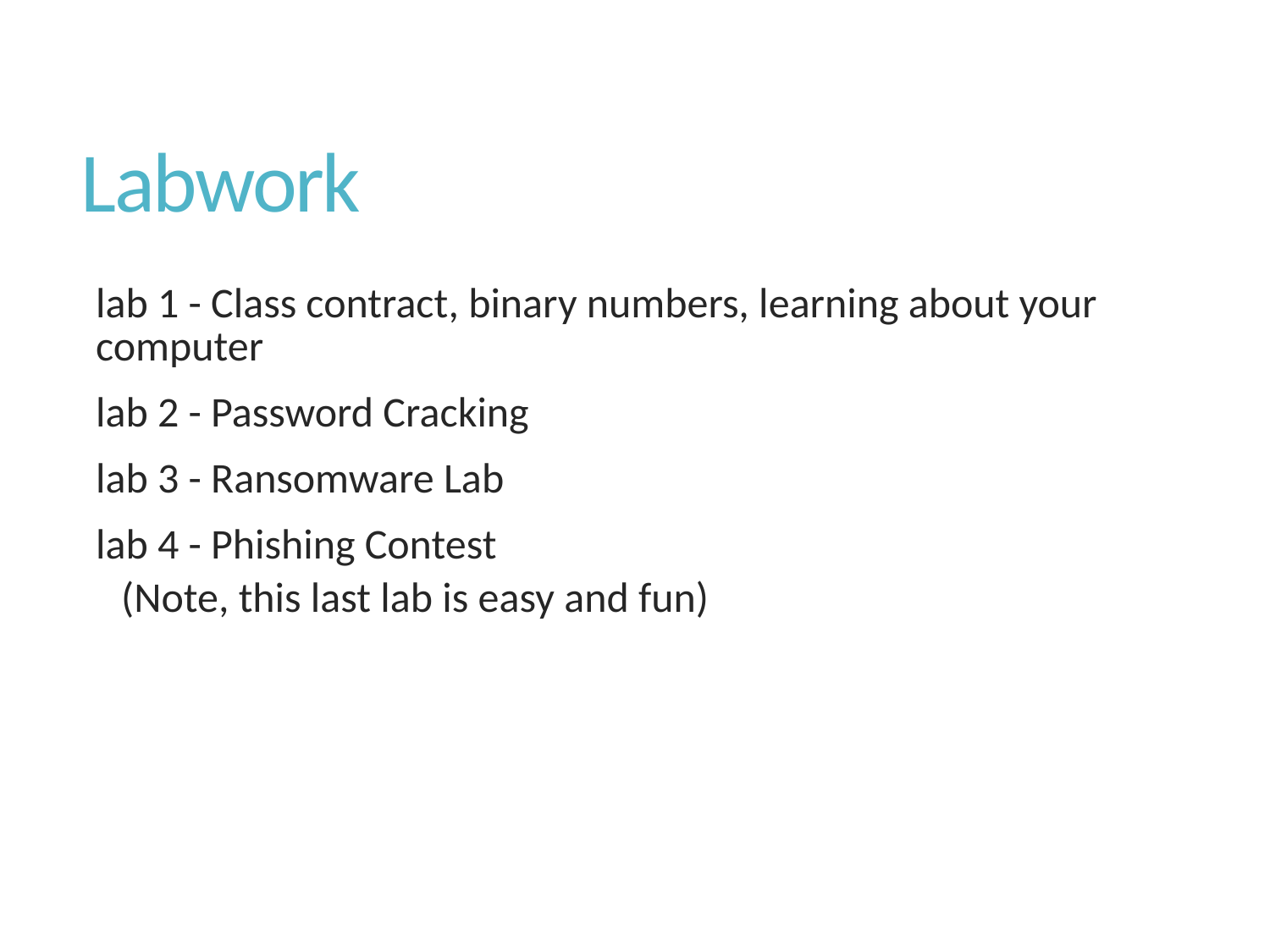

# Labwork
lab 1 - Class contract, binary numbers, learning about your computer
lab 2 - Password Cracking
lab 3 - Ransomware Lab
lab 4 - Phishing Contest
(Note, this last lab is easy and fun)